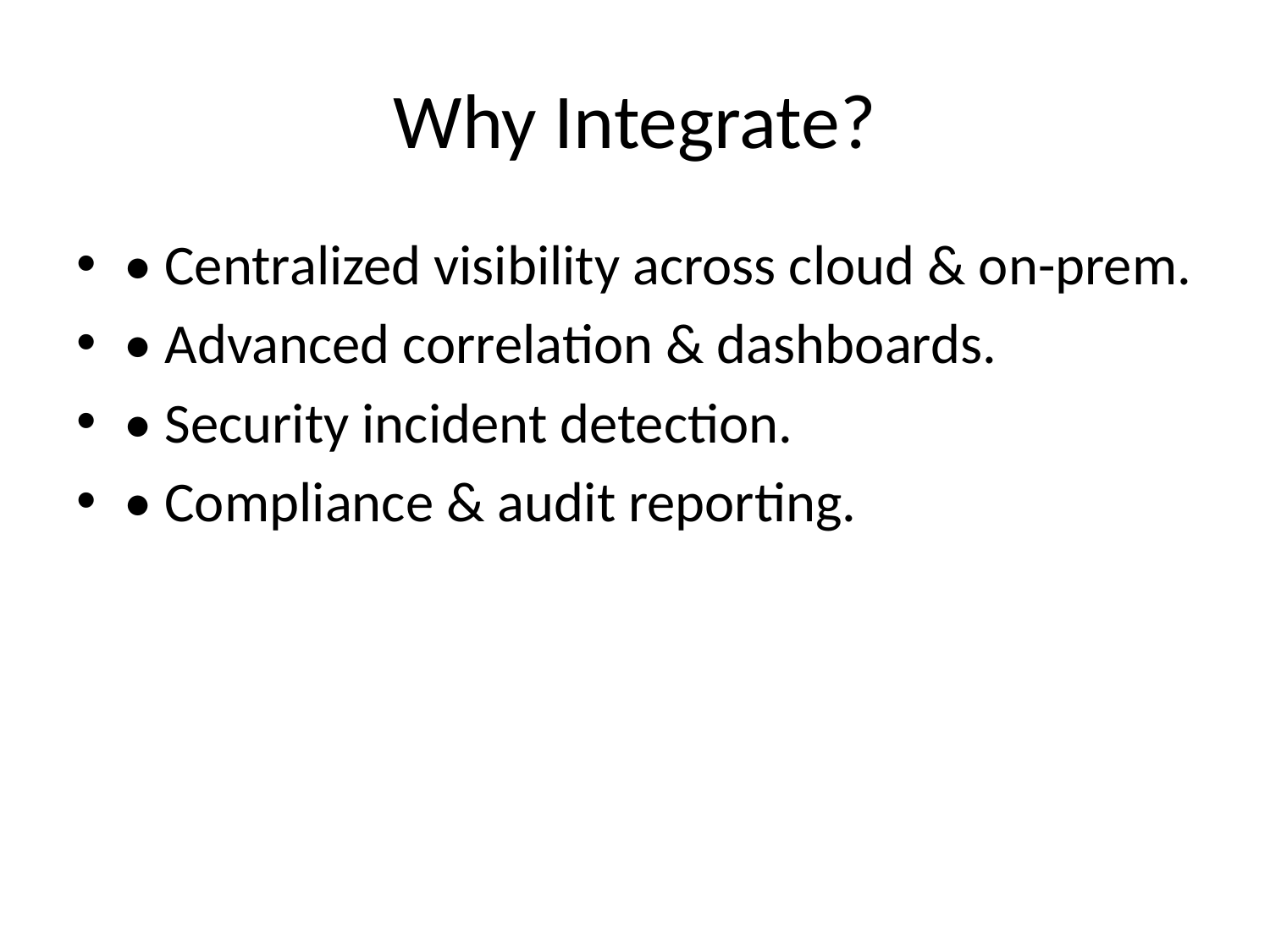

# Why Integrate?
• Centralized visibility across cloud & on-prem.
• Advanced correlation & dashboards.
• Security incident detection.
• Compliance & audit reporting.